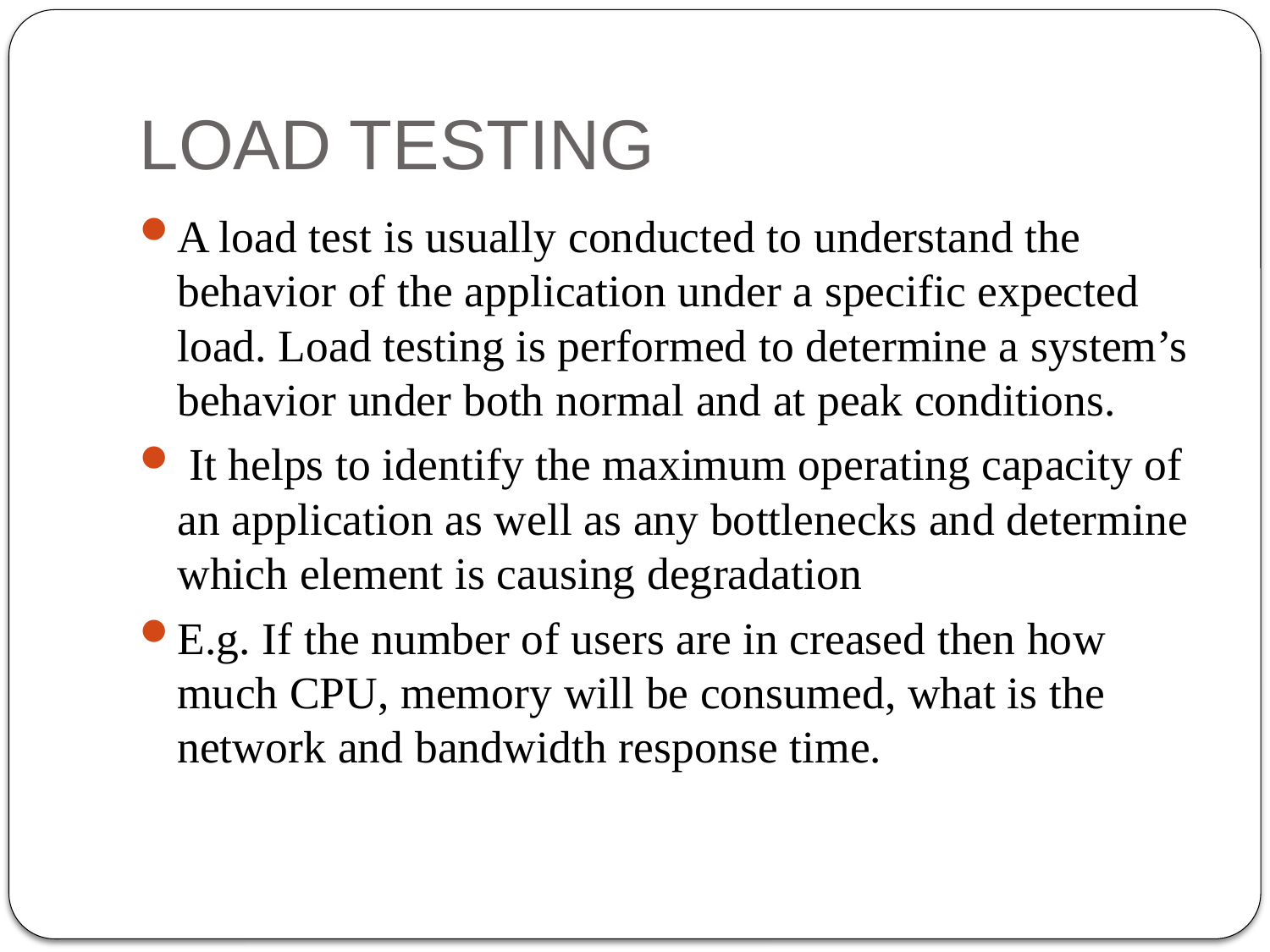

# LOAD TESTING
A load test is usually conducted to understand the behavior of the application under a specific expected load. Load testing is performed to determine a system’s behavior under both normal and at peak conditions.
 It helps to identify the maximum operating capacity of an application as well as any bottlenecks and determine which element is causing degradation
E.g. If the number of users are in creased then how much CPU, memory will be consumed, what is the network and bandwidth response time.